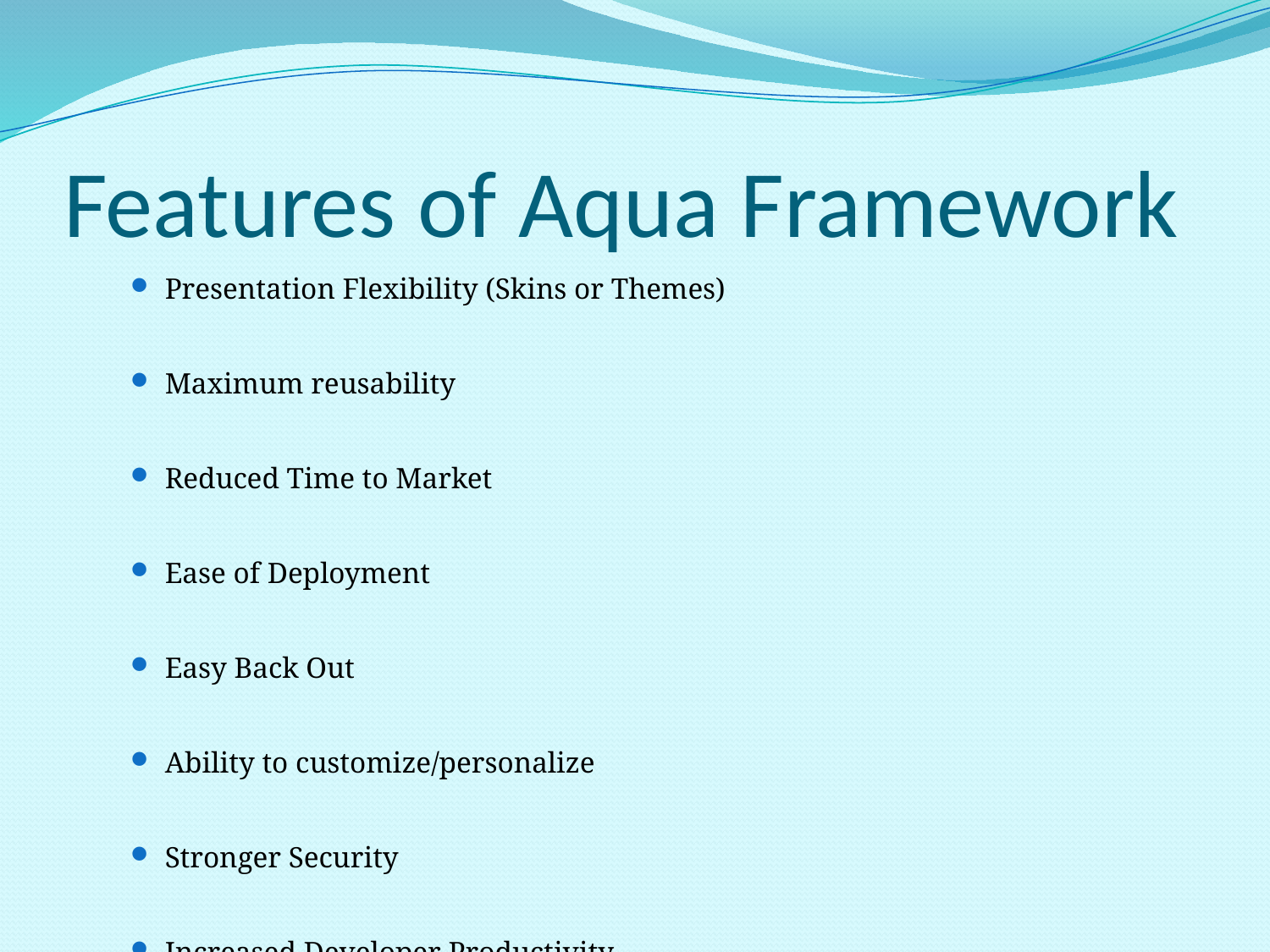

# Features of Aqua Framework
Presentation Flexibility (Skins or Themes)

Maximum reusability

Reduced Time to Market

Ease of Deployment

Easy Back Out

Ability to customize/personalize

Stronger Security

Increased Developer Productivity